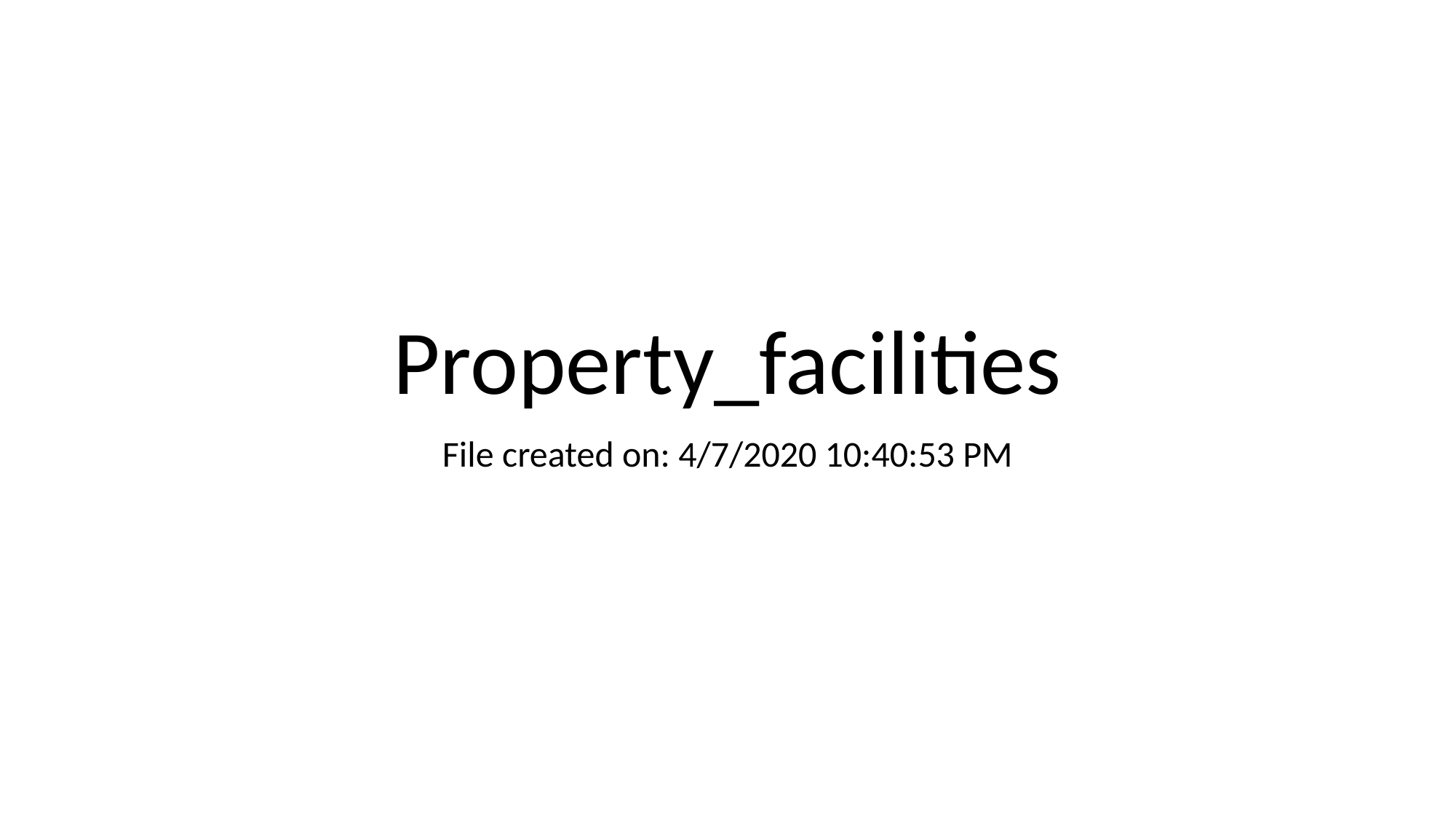

# Property_facilities
File created on: 4/7/2020 10:40:53 PM